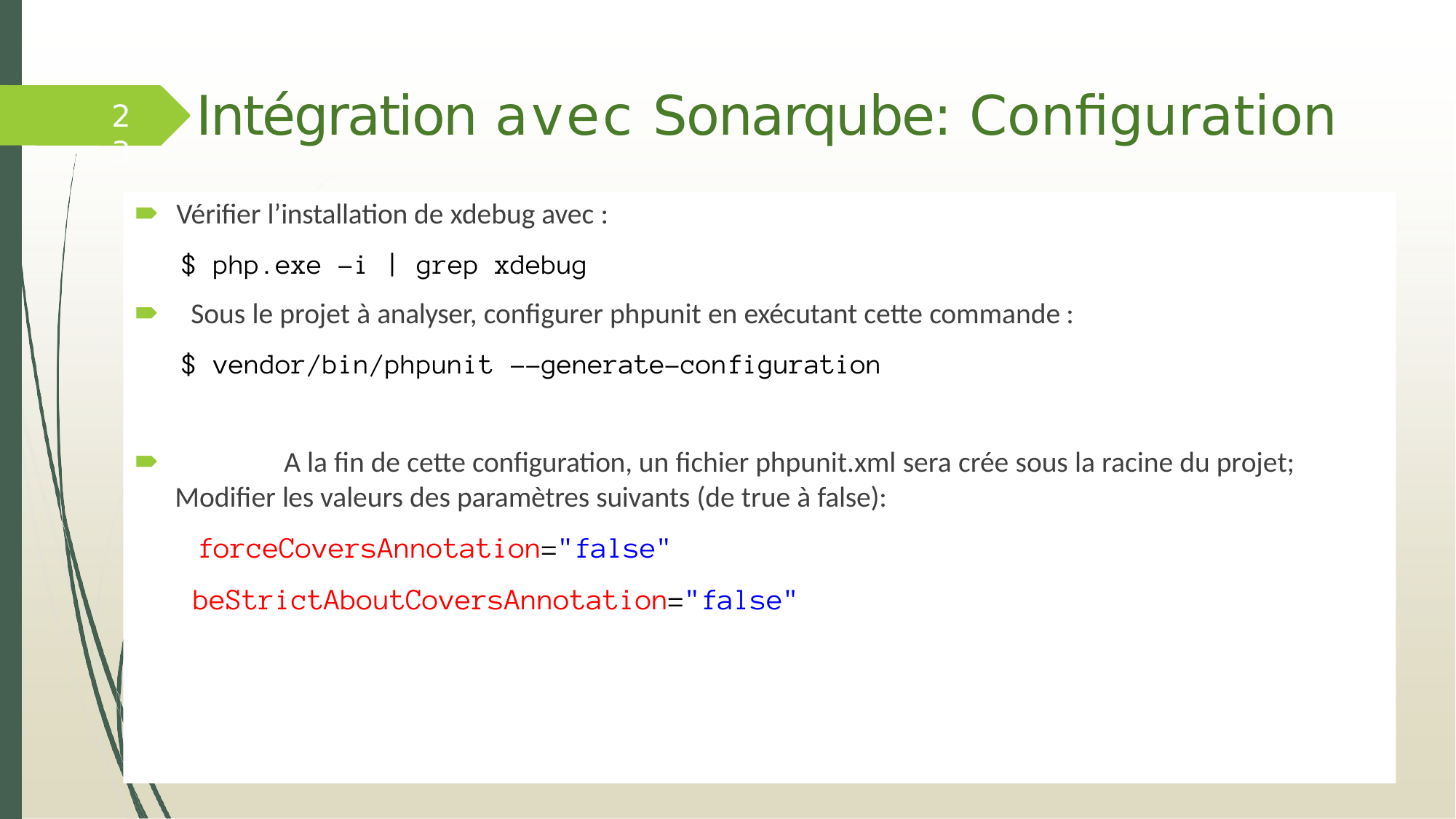

# Intégration avec Sonarqube: Configuration
23
🠶	Vérifier l’installation de xdebug avec :
$ php.exe -i | grep xdebug
🠶 Sous le projet à analyser, configurer phpunit en exécutant cette commande :
$ vendor/bin/phpunit --generate-configuration

🠶	A la fin de cette configuration, un fichier phpunit.xml sera crée sous la racine du projet; Modifier les valeurs des paramètres suivants (de true à false):
forceCoversAnnotation="false"
beStrictAboutCoversAnnotation="false"